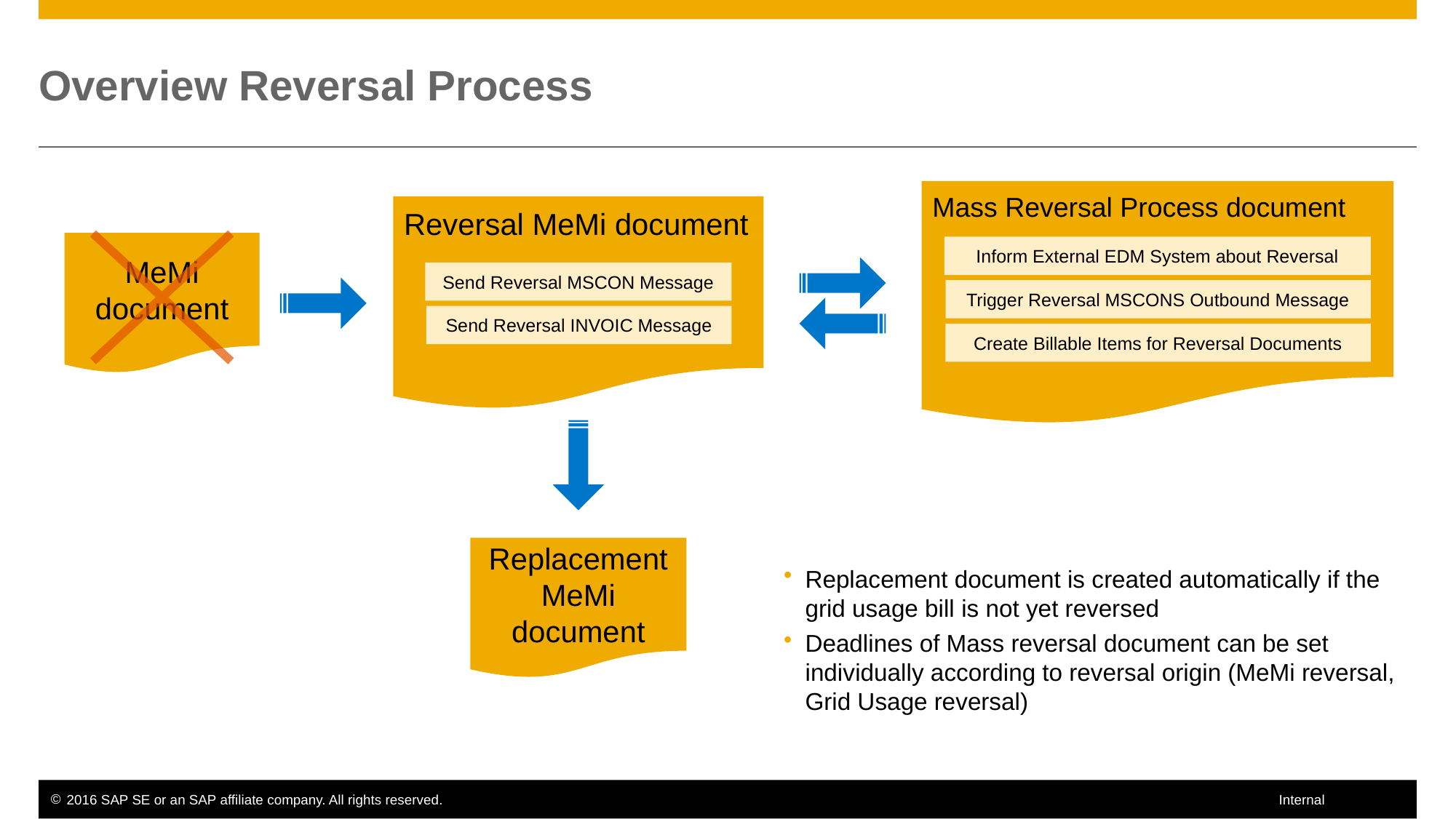

# Overview Reversal Process

Mass Reversal Process document
Inform External EDM System about Reversal
Trigger Reversal MSCONS Outbound Message
Create Billable Items for Reversal Documents
Reversal MeMi document
Send Reversal MSCON Message
Send Reversal INVOIC Message
MeMi document

Replacement document is created automatically if the grid usage bill is not yet reversed
Deadlines of Mass reversal document can be set individually according to reversal origin (MeMi reversal, Grid Usage reversal)

Replacement MeMi document